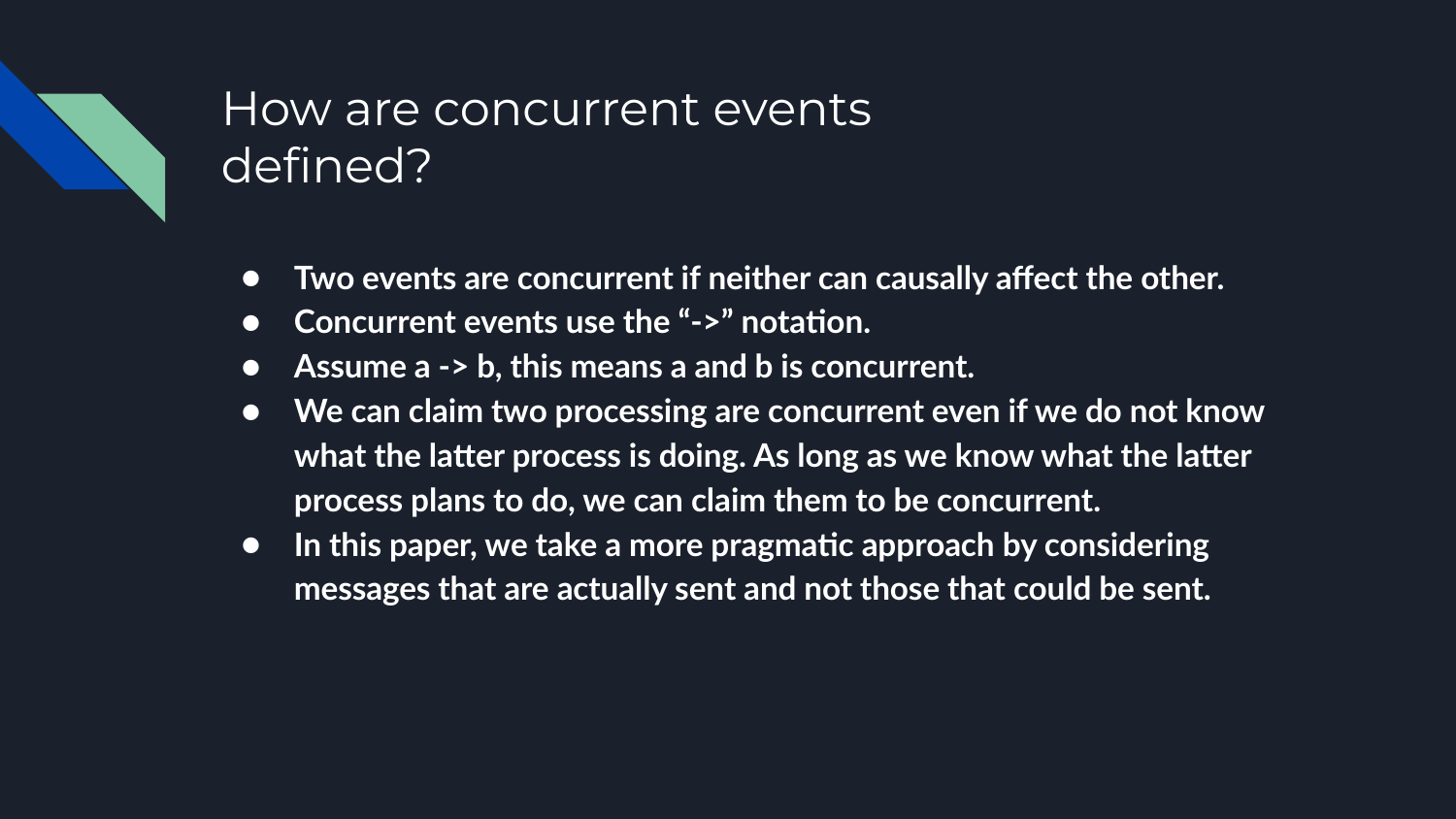

# How are concurrent events defined?
Two events are concurrent if neither can causally affect the other.
Concurrent events use the “->” notation.
Assume a -> b, this means a and b is concurrent.
We can claim two processing are concurrent even if we do not know what the latter process is doing. As long as we know what the latter process plans to do, we can claim them to be concurrent.
In this paper, we take a more pragmatic approach by considering messages that are actually sent and not those that could be sent.